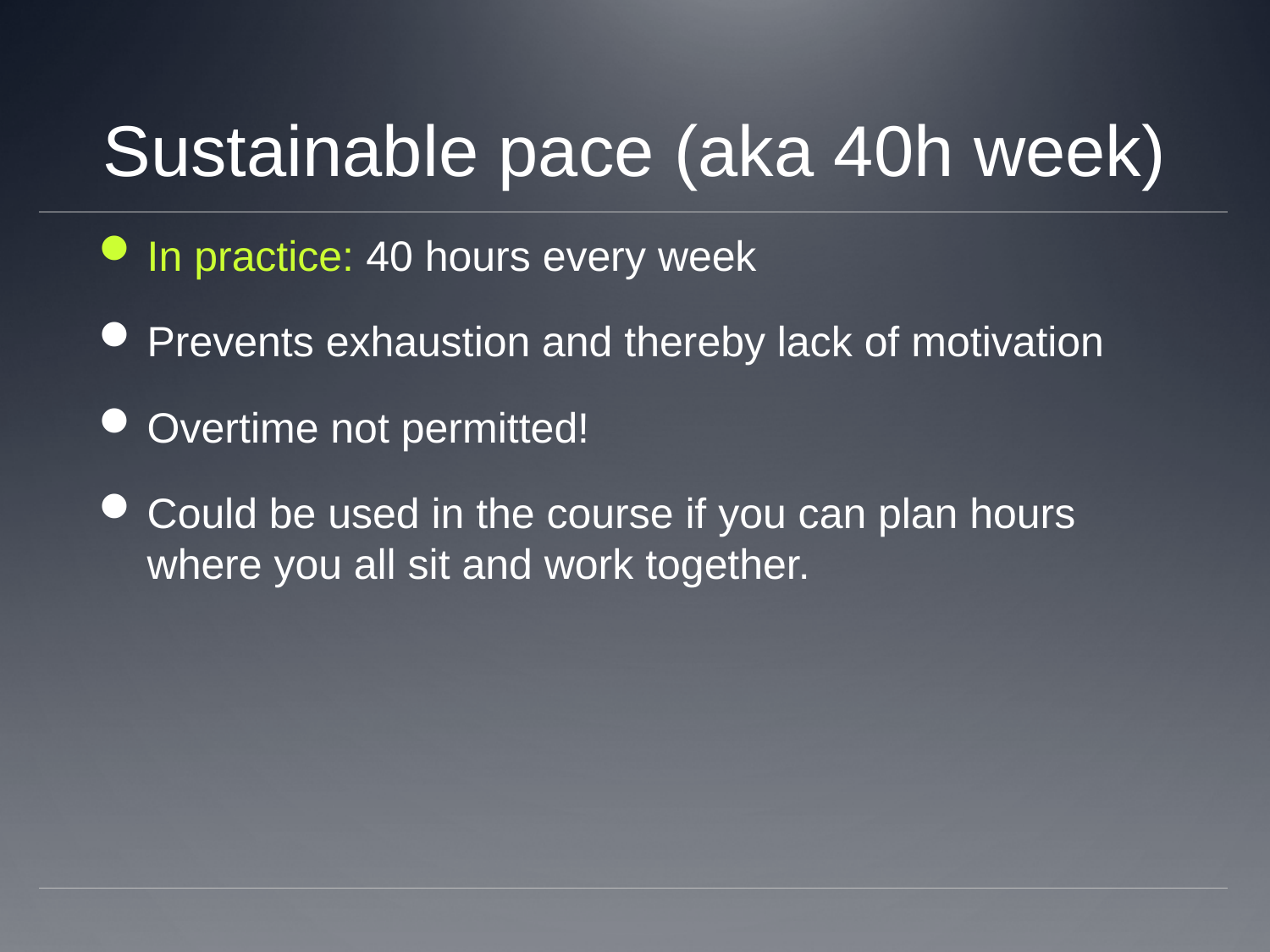

# Sustainable pace (aka 40h week)
In practice: 40 hours every week
Prevents exhaustion and thereby lack of motivation
Overtime not permitted!
Could be used in the course if you can plan hours where you all sit and work together.